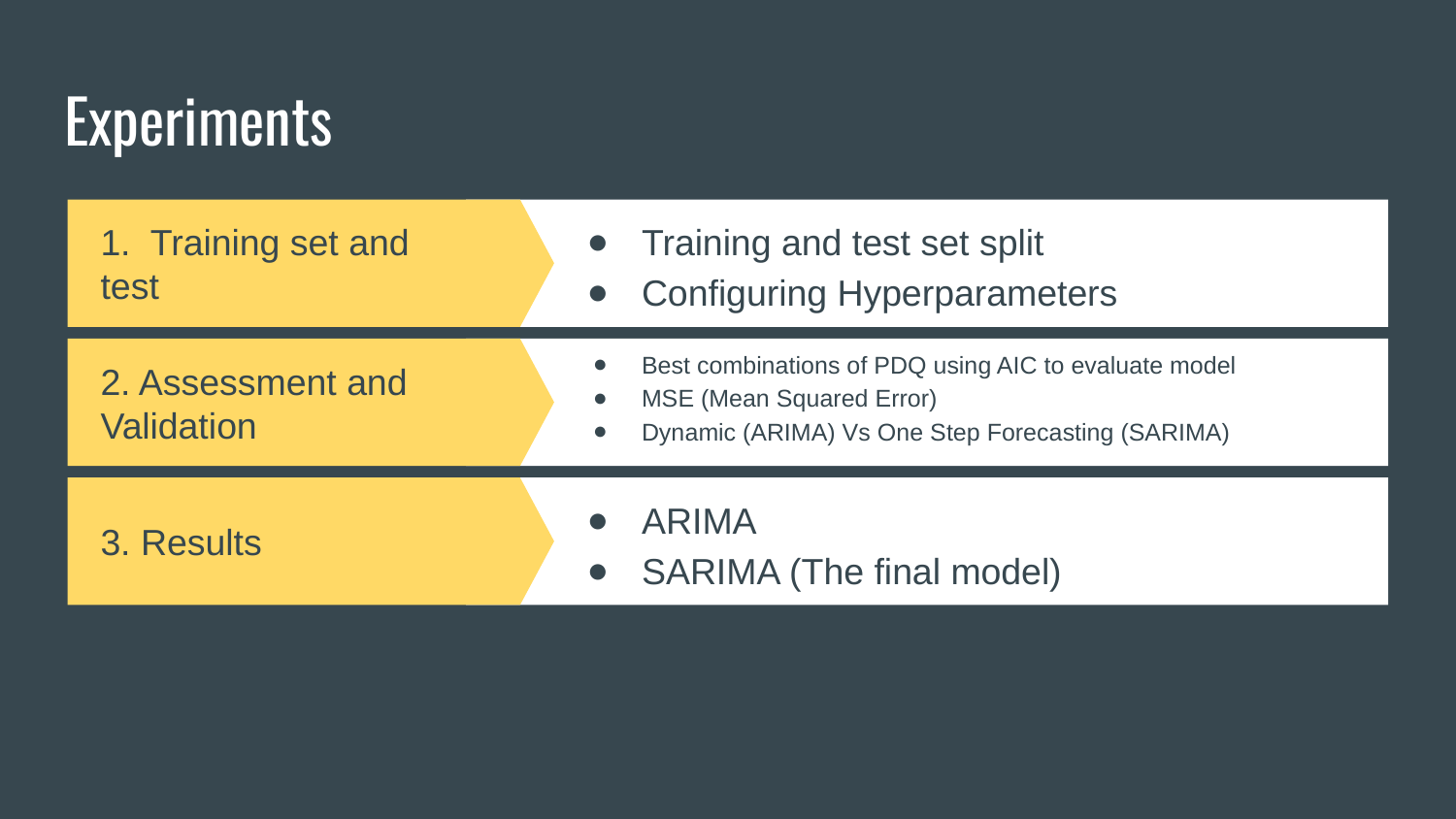

# Experiments

Training and test set split
Configuring Hyperparameters
1.  Training set and test

2. Assessment and Validation

Best combinations of PDQ using AIC to evaluate model
MSE (Mean Squared Error)
Dynamic (ARIMA) Vs One Step Forecasting (SARIMA)

3. Results
ARIMA
SARIMA (The final model)
Lorem ipsum dolor sit amet
Sed do eiusmod tempor incididunt ut labore